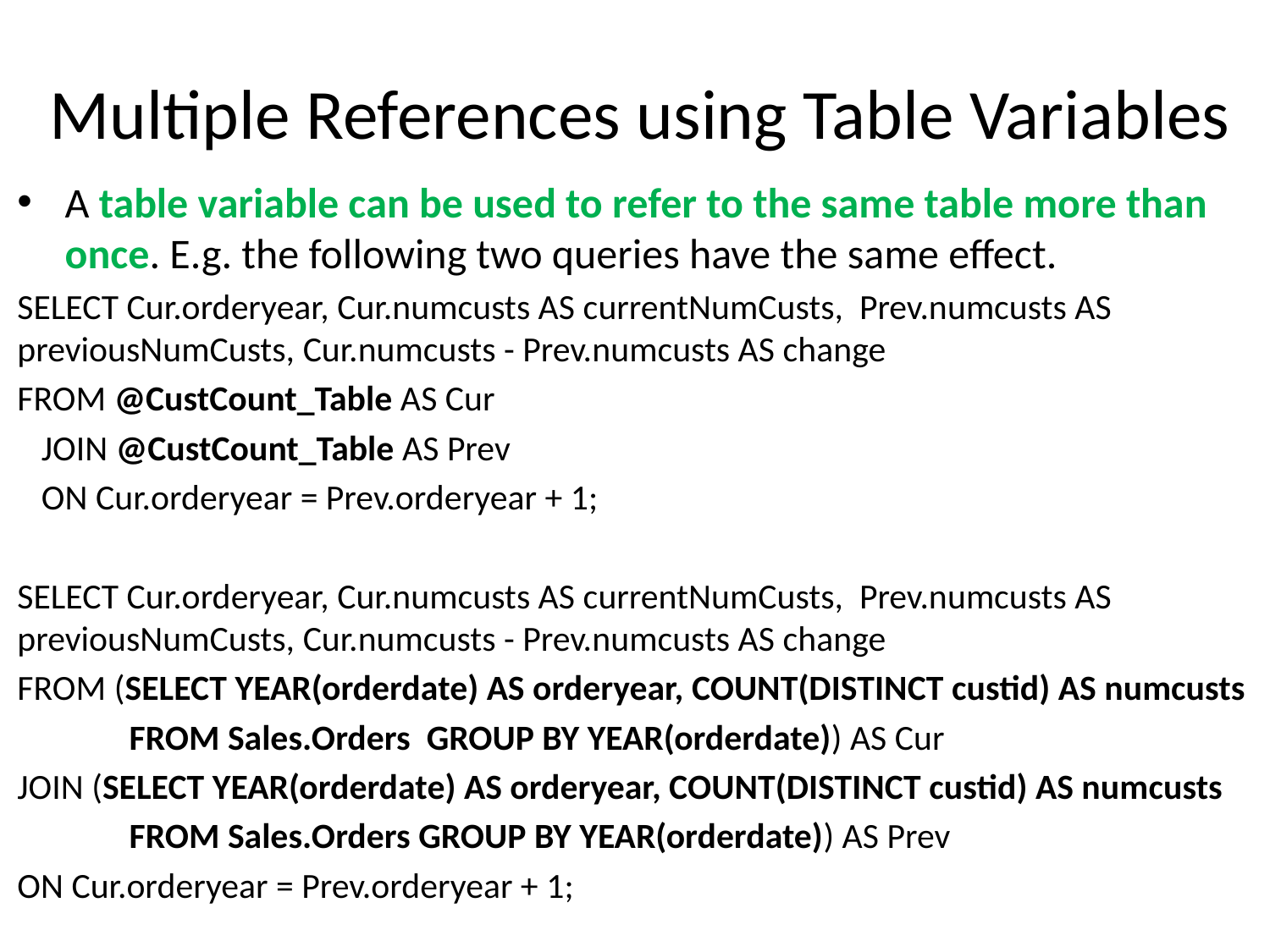

# Multiple References using Table Variables
A table variable can be used to refer to the same table more than once. E.g. the following two queries have the same effect.
SELECT Cur.orderyear, Cur.numcusts AS currentNumCusts,  Prev.numcusts AS 	previousNumCusts, Cur.numcusts - Prev.numcusts AS change
FROM @CustCount_Table AS Cur
   JOIN @CustCount_Table AS Prev
   ON Cur.orderyear = Prev.orderyear + 1;

SELECT Cur.orderyear, Cur.numcusts AS currentNumCusts,  Prev.numcusts AS 	previousNumCusts, Cur.numcusts - Prev.numcusts AS change
FROM (SELECT YEAR(orderdate) AS orderyear, COUNT(DISTINCT custid) AS numcusts
	        FROM Sales.Orders  GROUP BY YEAR(orderdate)) AS Cur
JOIN (SELECT YEAR(orderdate) AS orderyear, COUNT(DISTINCT custid) AS numcusts
	        FROM Sales.Orders GROUP BY YEAR(orderdate)) AS Prev
ON Cur.orderyear = Prev.orderyear + 1;